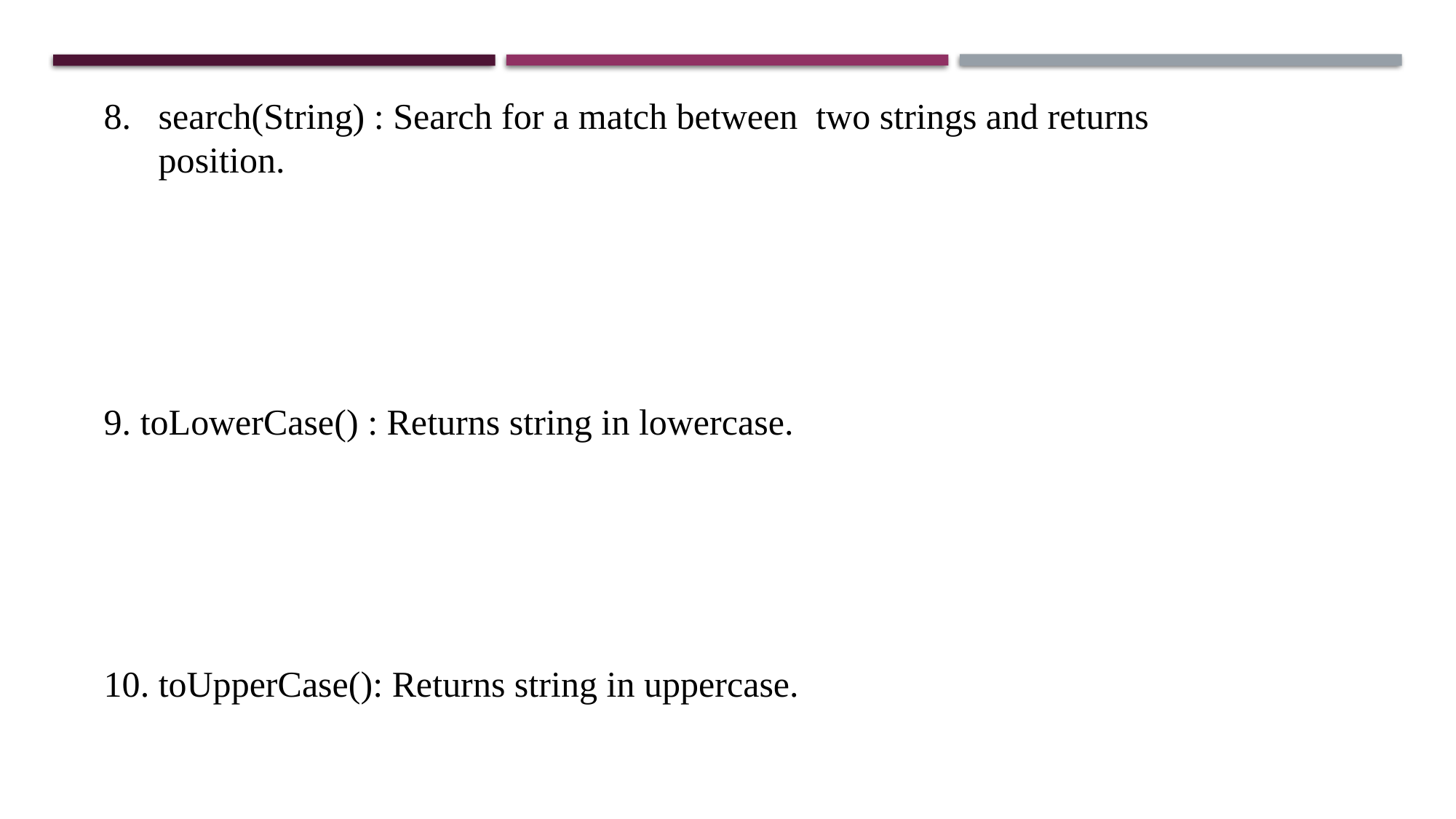

search(String) : Search for a match between  two strings and returns position.

9. toLowerCase() : Returns string in lowercase.

10. toUpperCase(): Returns string in uppercase.